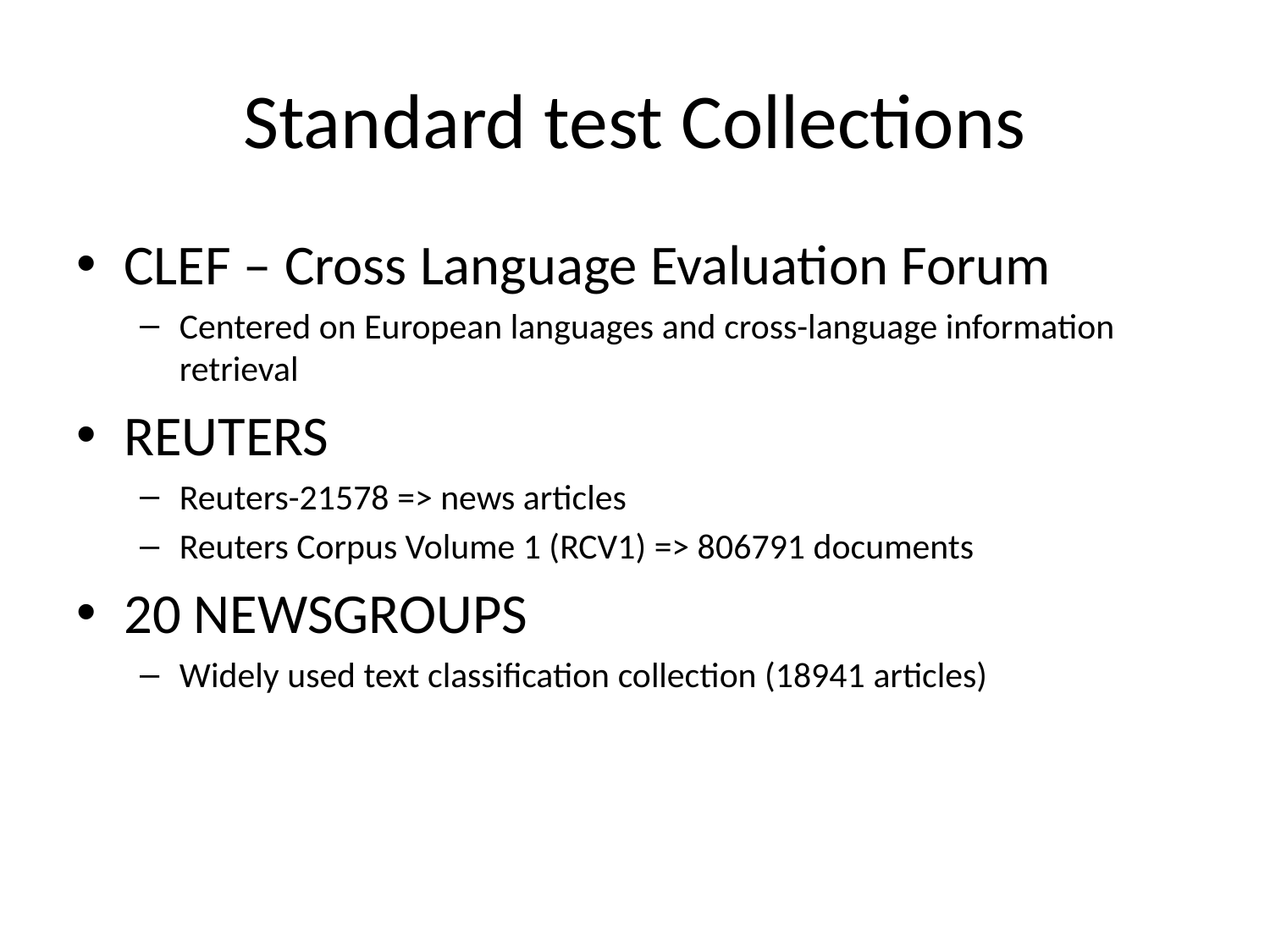

# Standard test Collections
CLEF – Cross Language Evaluation Forum
Centered on European languages and cross-language information retrieval
REUTERS
Reuters-21578 => news articles
Reuters Corpus Volume 1 (RCV1) => 806791 documents
20 NEWSGROUPS
Widely used text classification collection (18941 articles)